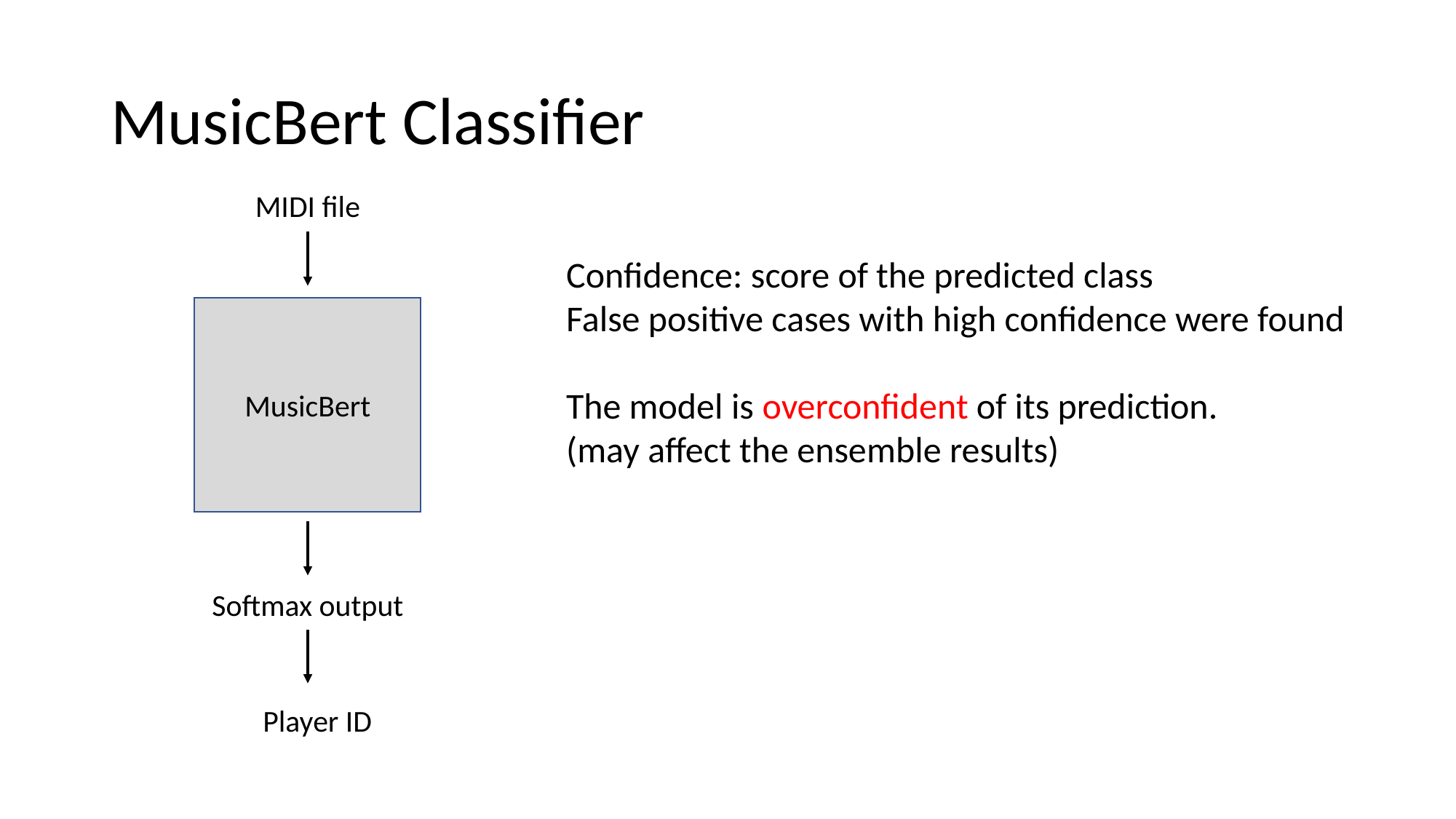

# MusicBert Classifier
MIDI file

Confidence: score of the predicted class
False positive cases with high confidence were found

The model is overconfident of its prediction.
(may affect the ensemble results)
MusicBert
Softmax output
Player ID